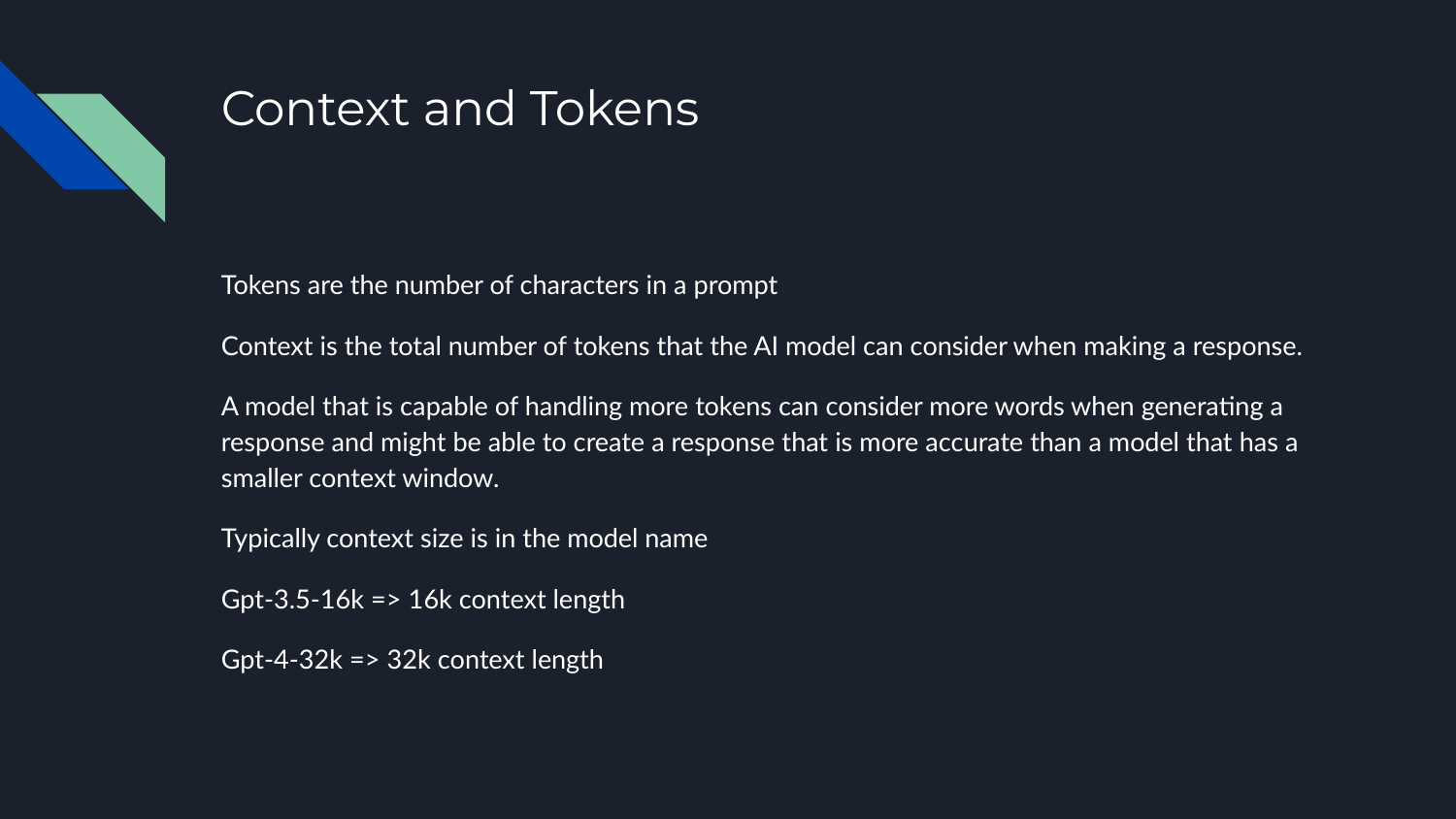

# Context and Tokens
Tokens are the number of characters in a prompt
Context is the total number of tokens that the AI model can consider when making a response.
A model that is capable of handling more tokens can consider more words when generating a response and might be able to create a response that is more accurate than a model that has a smaller context window.
Typically context size is in the model name
Gpt-3.5-16k => 16k context length
Gpt-4-32k => 32k context length